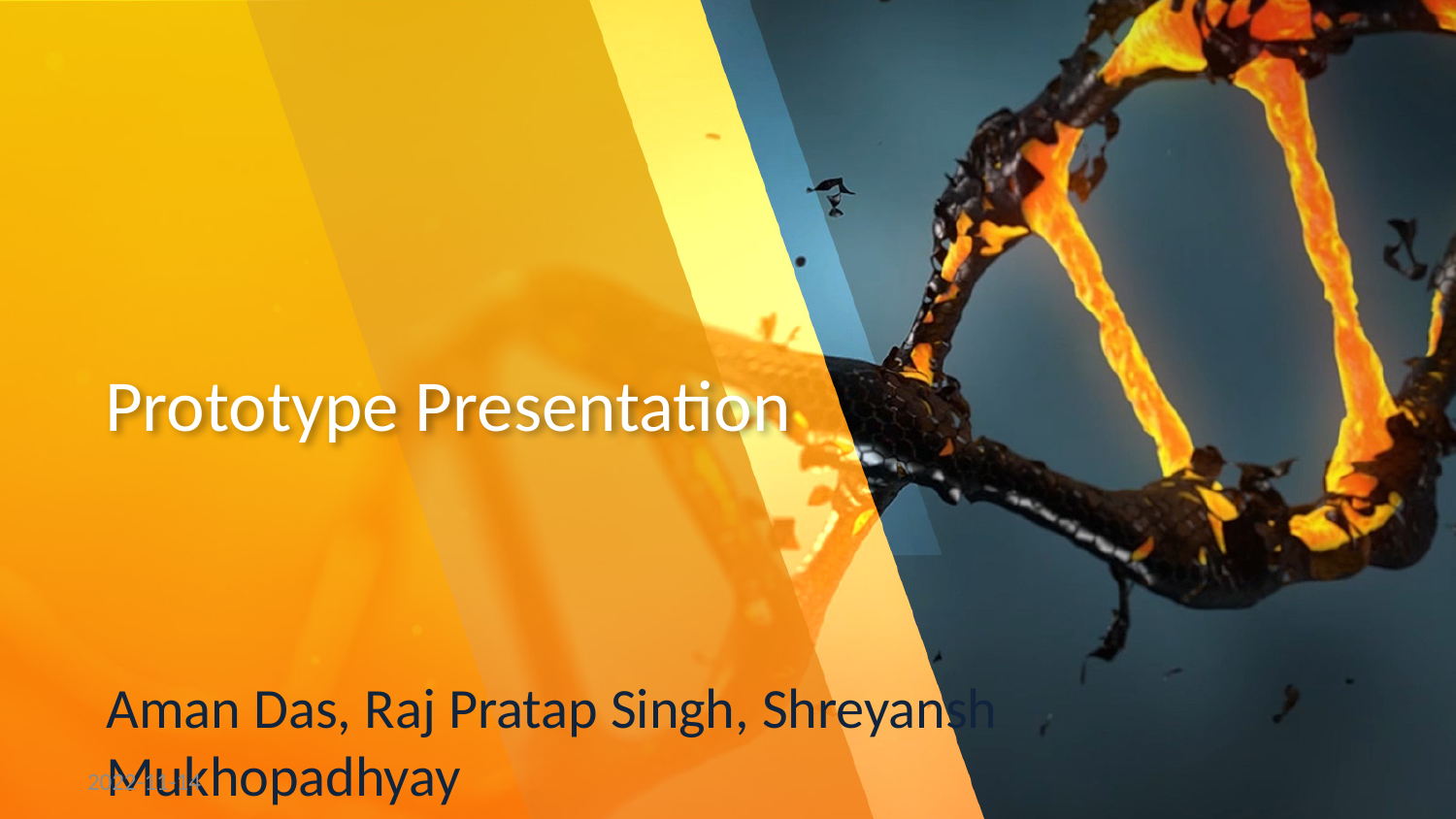

# Prototype Presentation
Aman Das, Raj Pratap Singh, Shreyansh Mukhopadhyay
2022-11-14